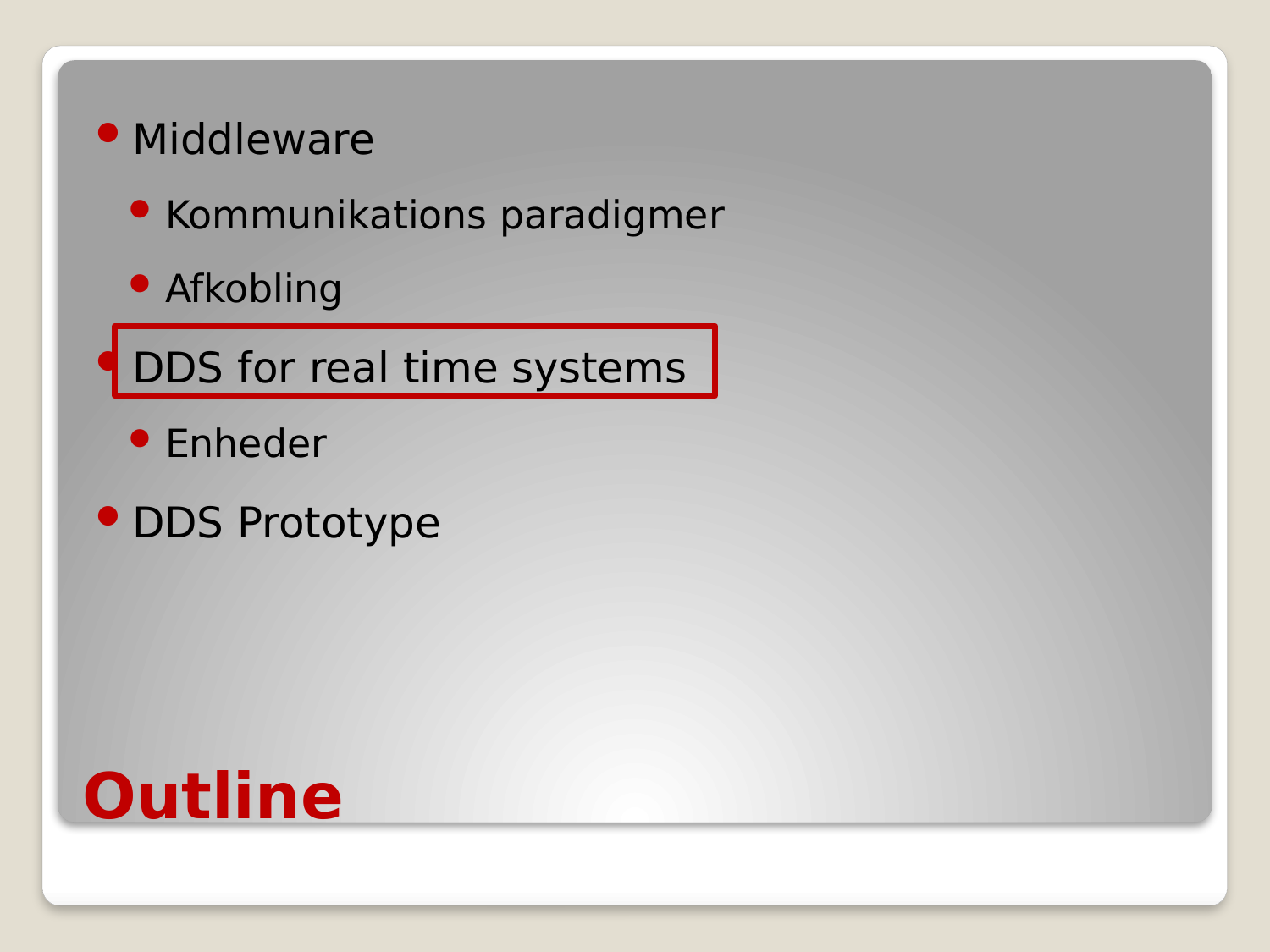

Middleware
Kommunikations paradigmer
Afkobling
DDS for real time systems
Enheder
DDS Prototype

# Outline